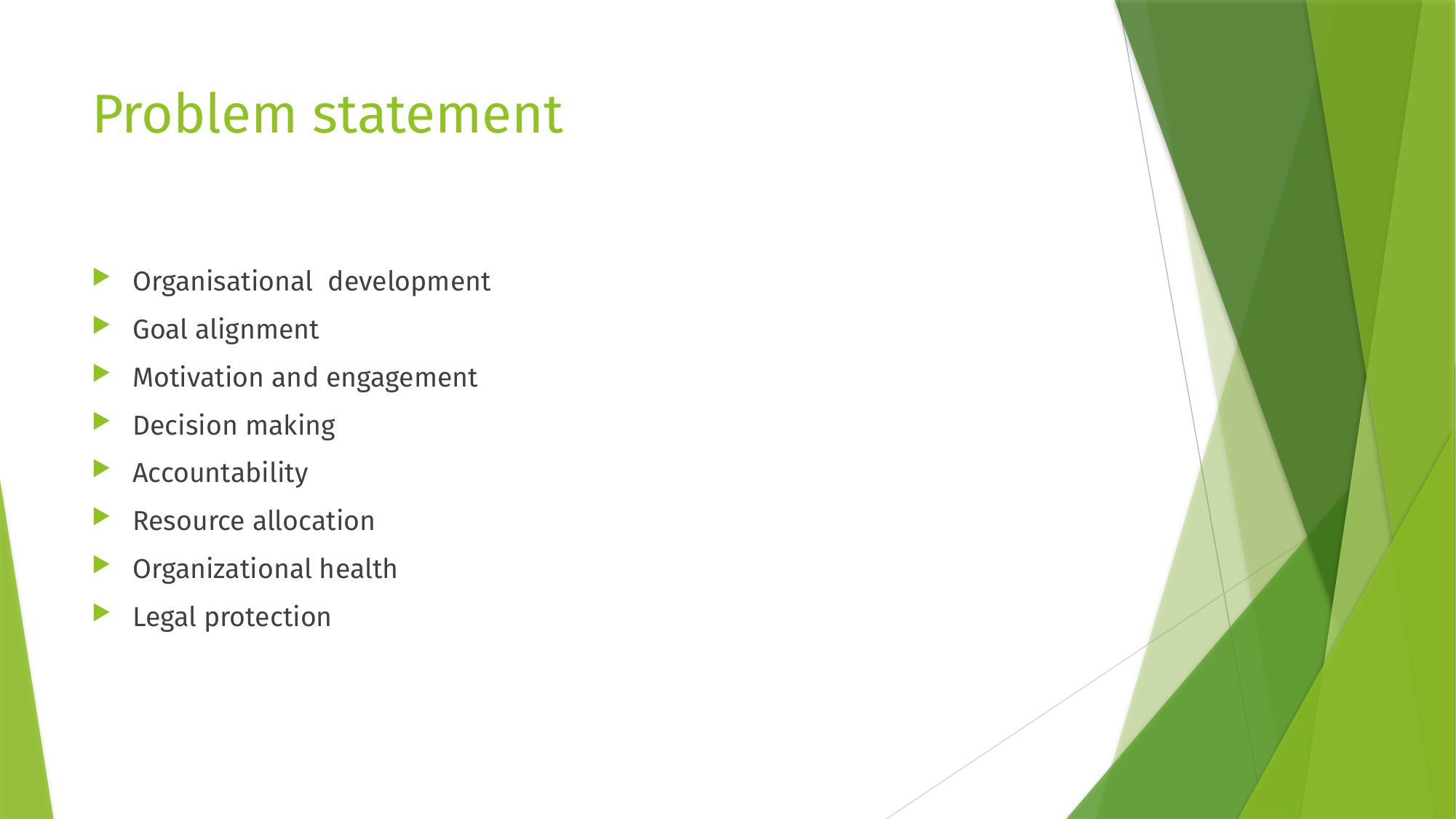

# Problem statement
Organisational  development
Goal alignment
Motivation and engagement
Decision making
Accountability
Resource allocation
Organizational health
Legal protection